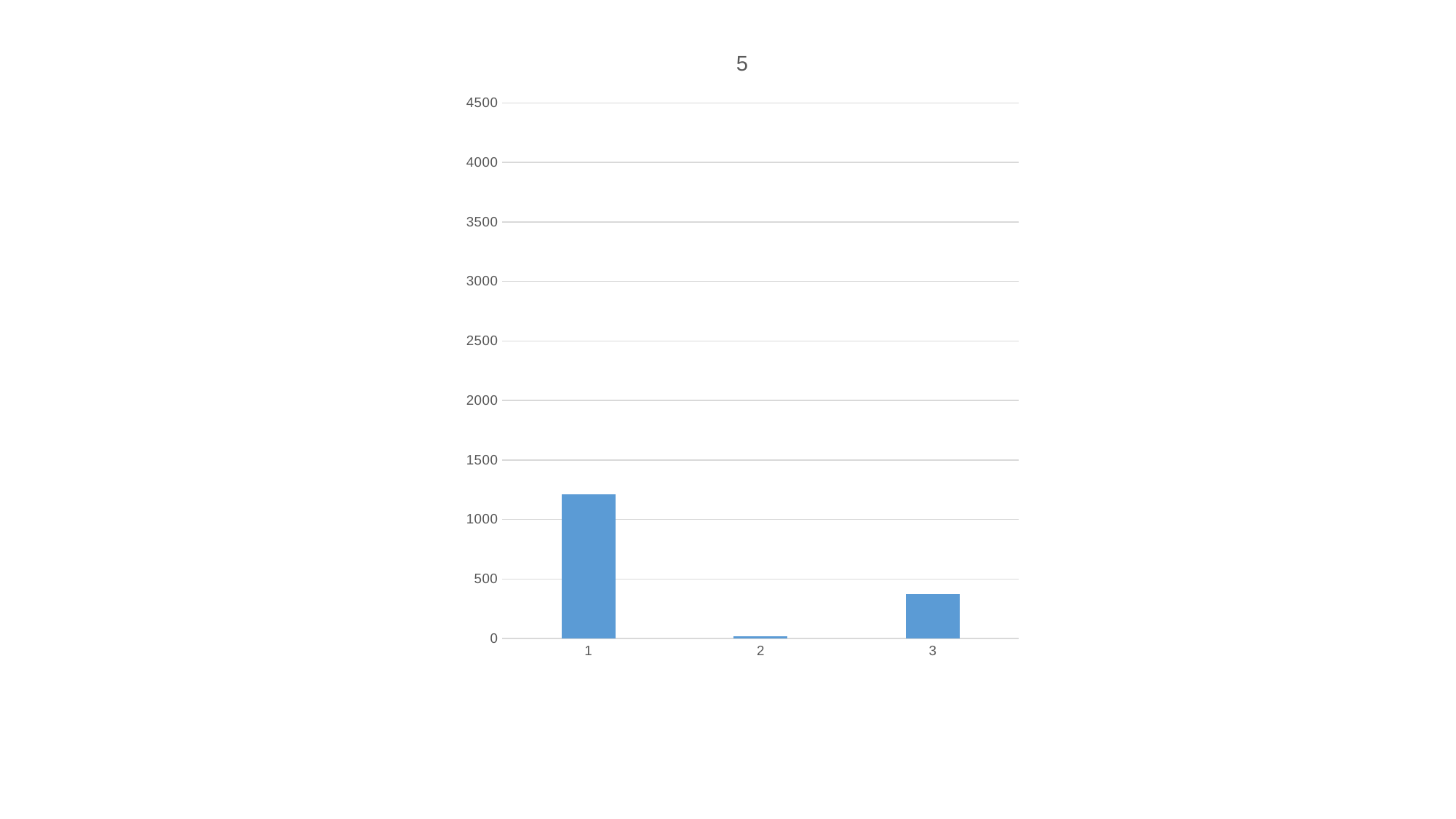

### Chart: 5

| Category |  |
|---|---|